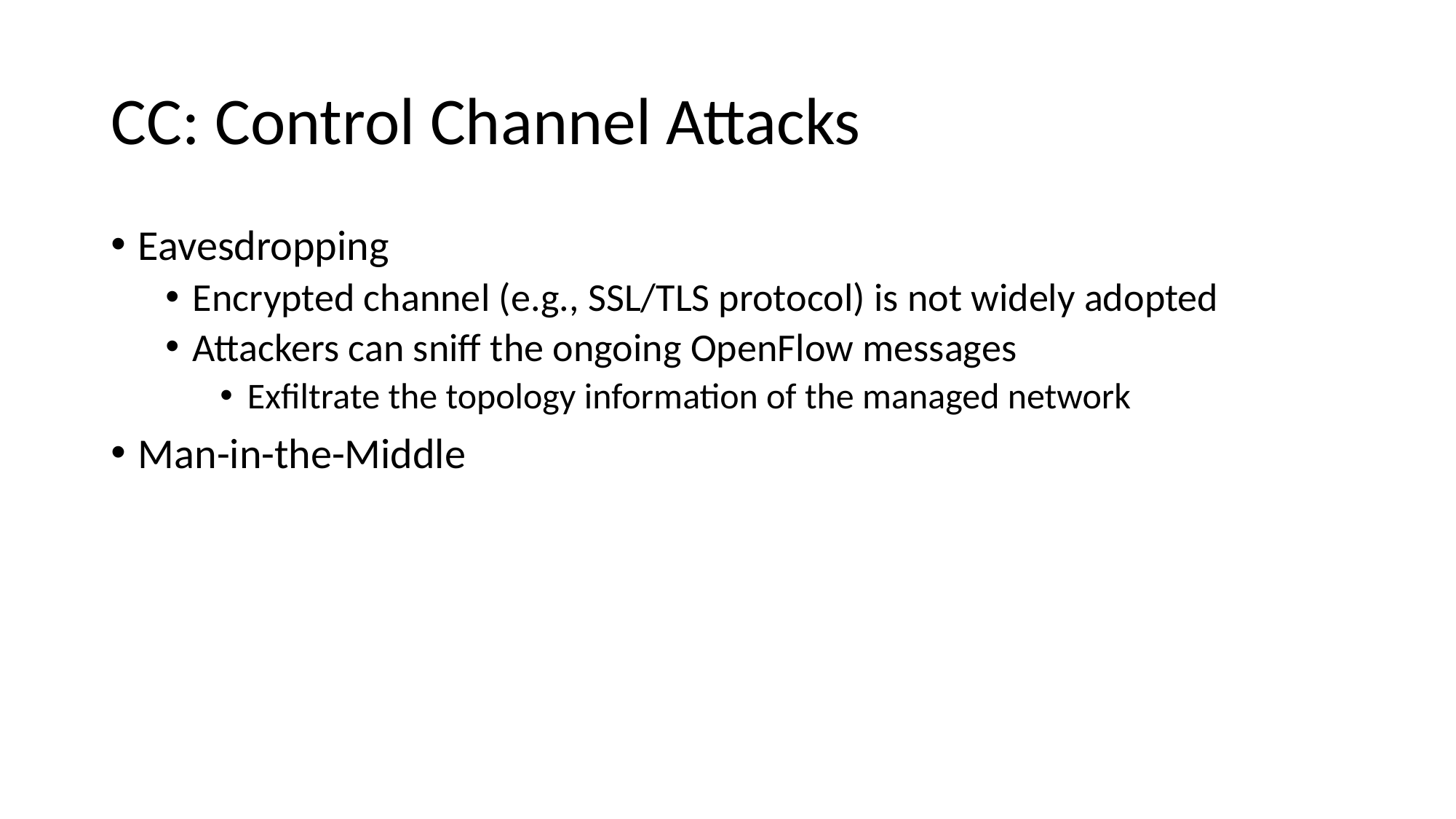

# CC: Control Channel Attacks
Eavesdropping
Encrypted channel (e.g., SSL/TLS protocol) is not widely adopted
Attackers can sniff the ongoing OpenFlow messages
Exfiltrate the topology information of the managed network
Man-in-the-Middle